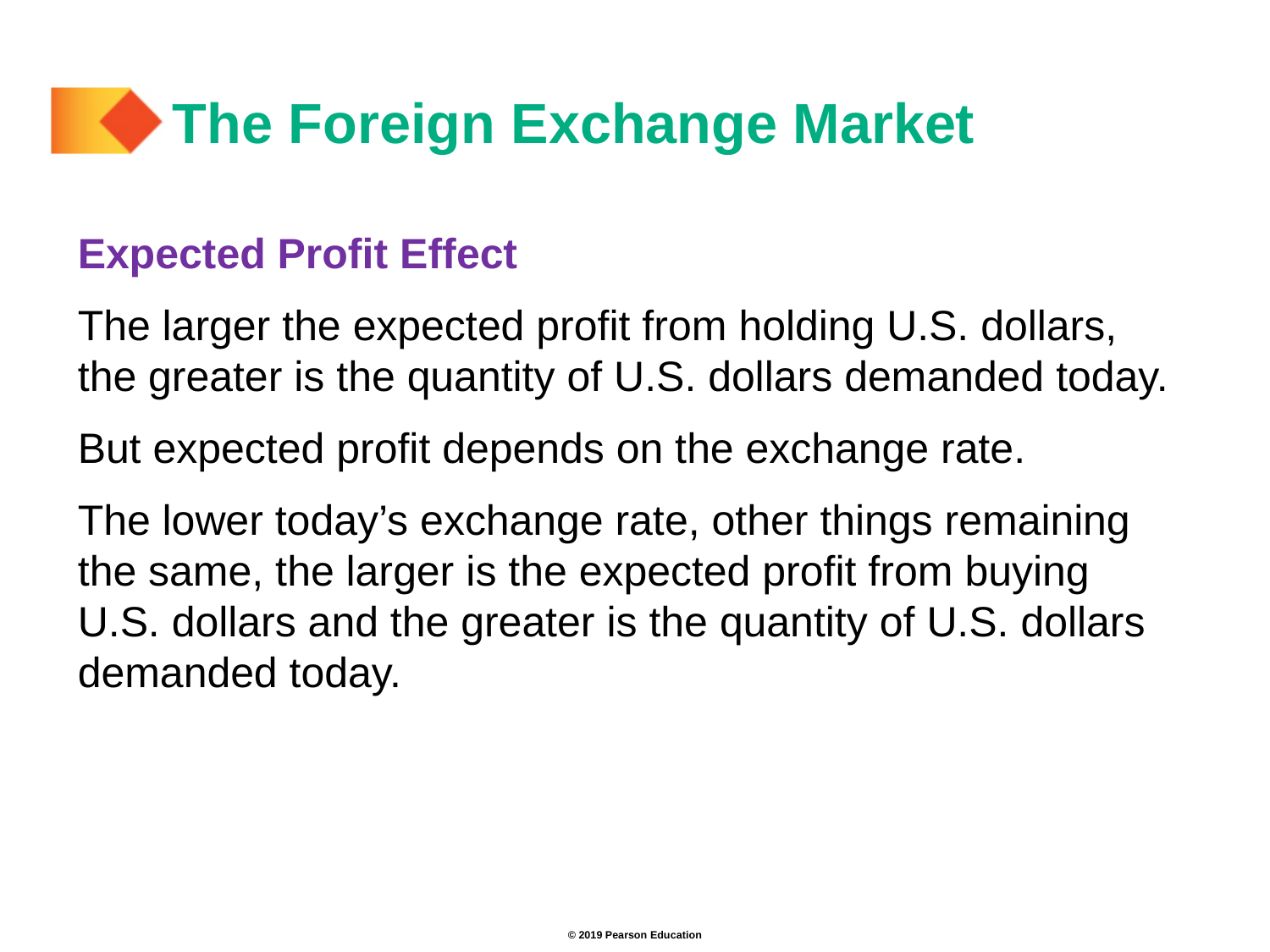

# The Foreign Exchange Market
Expected Profit Effect
The larger the expected profit from holding U.S. dollars, the greater is the quantity of U.S. dollars demanded today.
But expected profit depends on the exchange rate.
The lower today’s exchange rate, other things remaining the same, the larger is the expected profit from buying U.S. dollars and the greater is the quantity of U.S. dollars demanded today.